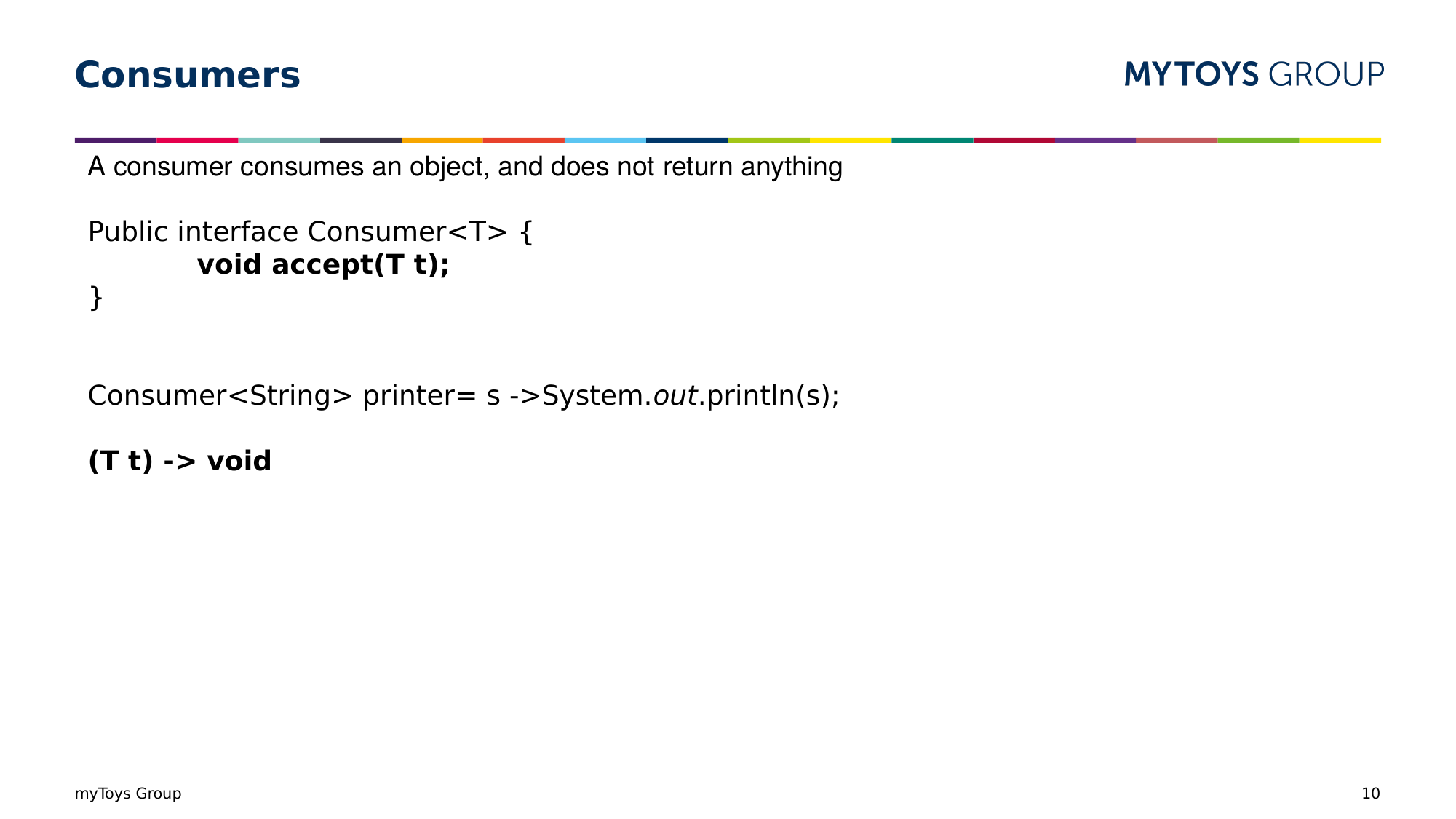

# Consumers
A consumer consumes an object, and does not return anything

Public interface Consumer<T> {
	void accept(T t);
}

Consumer<String> printer= s ->System.out.println(s);

(T t) -> void

myToys Group
10